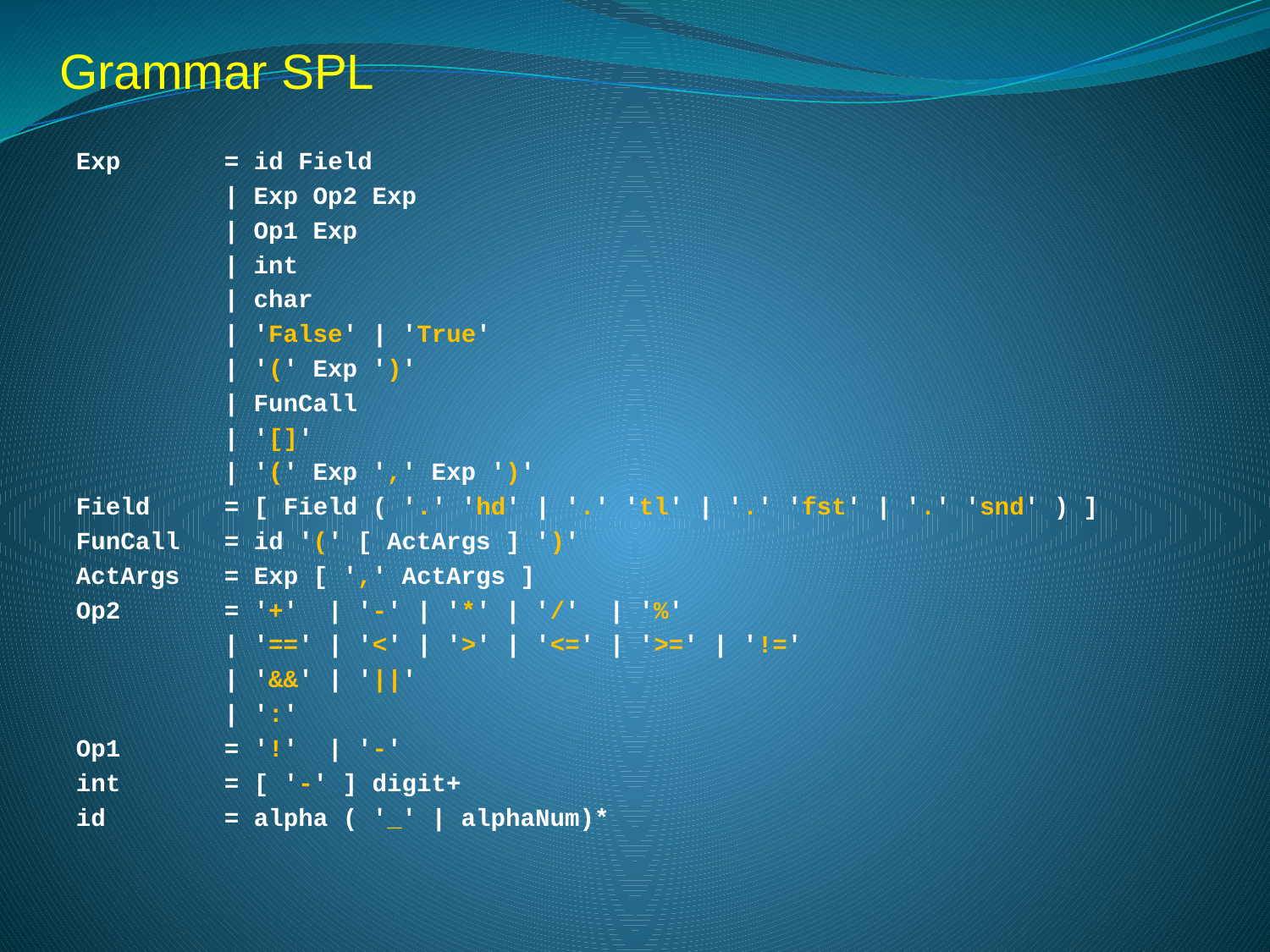

Grammar SPL
Exp       = id Field
          | Exp Op2 Exp
          | Op1 Exp
          | int
          | char
          | 'False' | 'True'
          | '(' Exp ')'
          | FunCall
          | '[]'
          | '(' Exp ',' Exp ')'
Field     = [ Field ( '.' 'hd' | '.' 'tl' | '.' 'fst' | '.' 'snd' ) ]
FunCall   = id '(' [ ActArgs ] ')'
ActArgs   = Exp [ ',' ActArgs ]
Op2       = '+'  | '-' | '*' | '/'  | '%'
          | '==' | '<' | '>' | '<=' | '>=' | '!='
          | '&&' | '||'
          | ':'
Op1       = '!'  | '-'
int       = [ '-' ] digit+
id        = alpha ( '_' | alphaNum)*